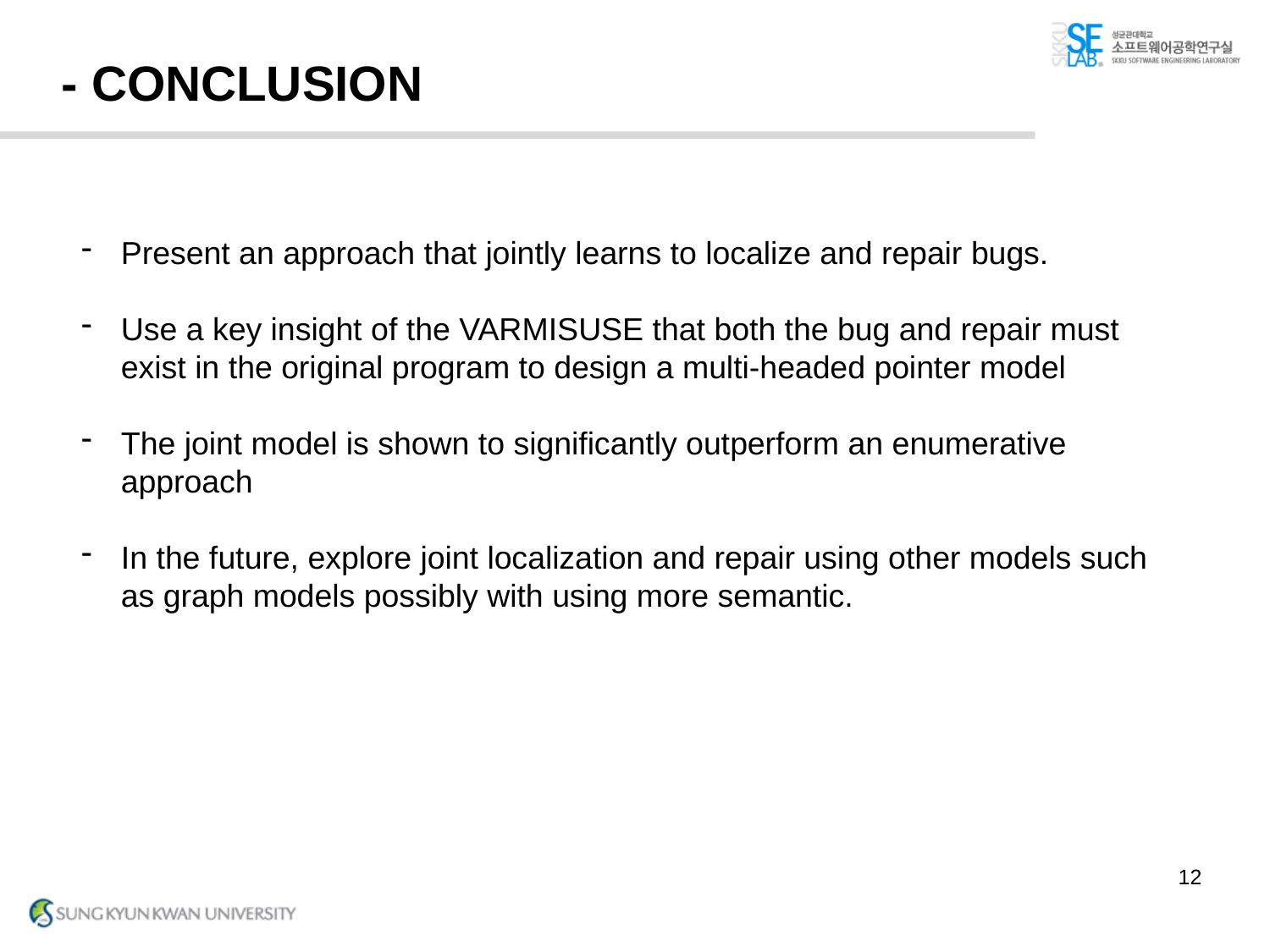

# - CONCLUSION
Present an approach that jointly learns to localize and repair bugs.

Use a key insight of the VARMISUSE that both the bug and repair must exist in the original program to design a multi-headed pointer model

The joint model is shown to significantly outperform an enumerative approach

In the future, explore joint localization and repair using other models such as graph models possibly with using more semantic.
12